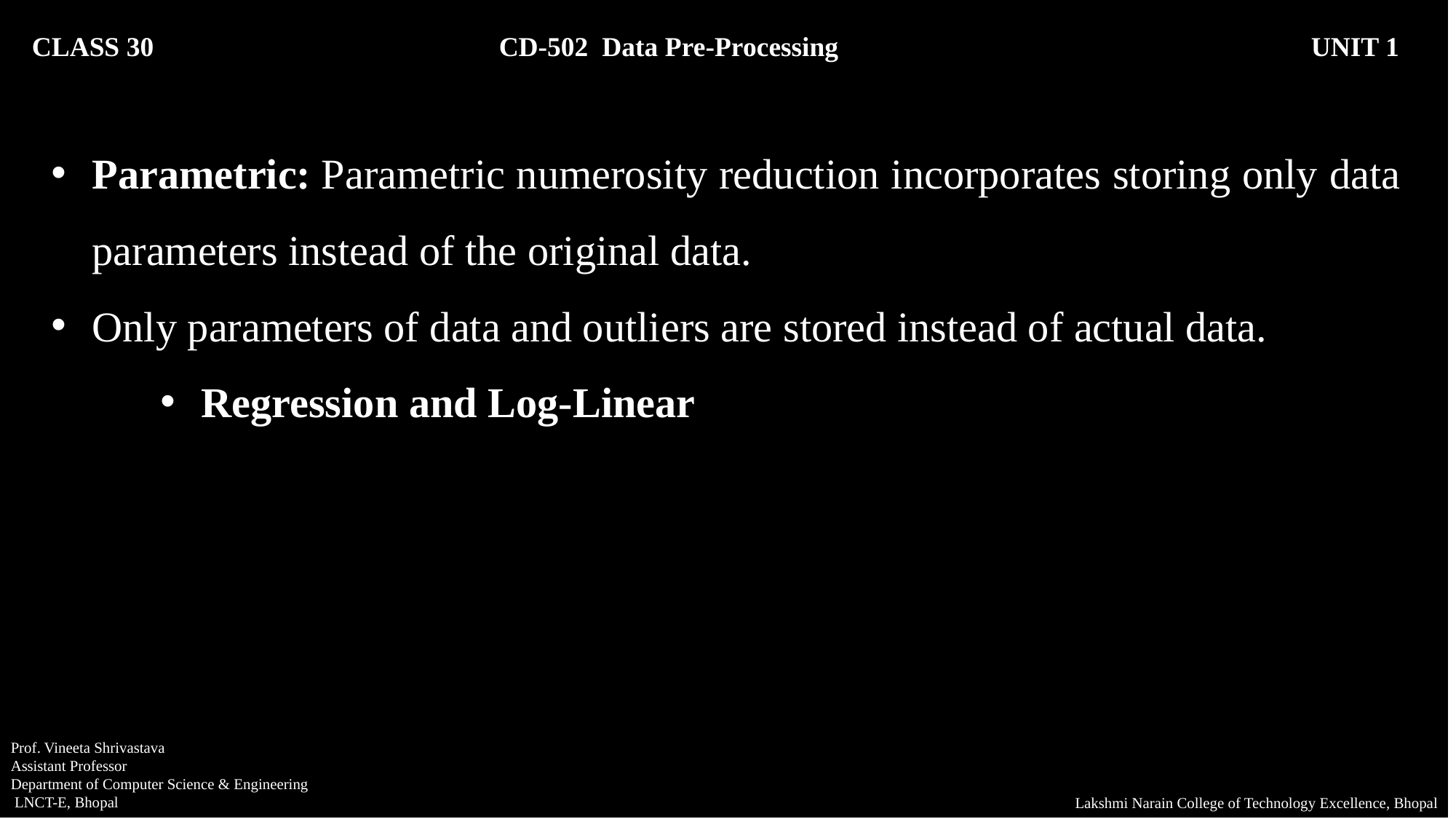

CLASS 30                                                  CD-502  Data Pre-Processing		                                           UNIT 1
Parametric: Parametric numerosity reduction incorporates storing only data parameters instead of the original data.
Only parameters of data and outliers are stored instead of actual data.
Regression and Log-Linear
Prof. Vineeta Shrivastava
Assistant Professor
Department of Computer Science & Engineering
 LNCT-E, Bhopal
Lakshmi Narain College of Technology Excellence, Bhopal